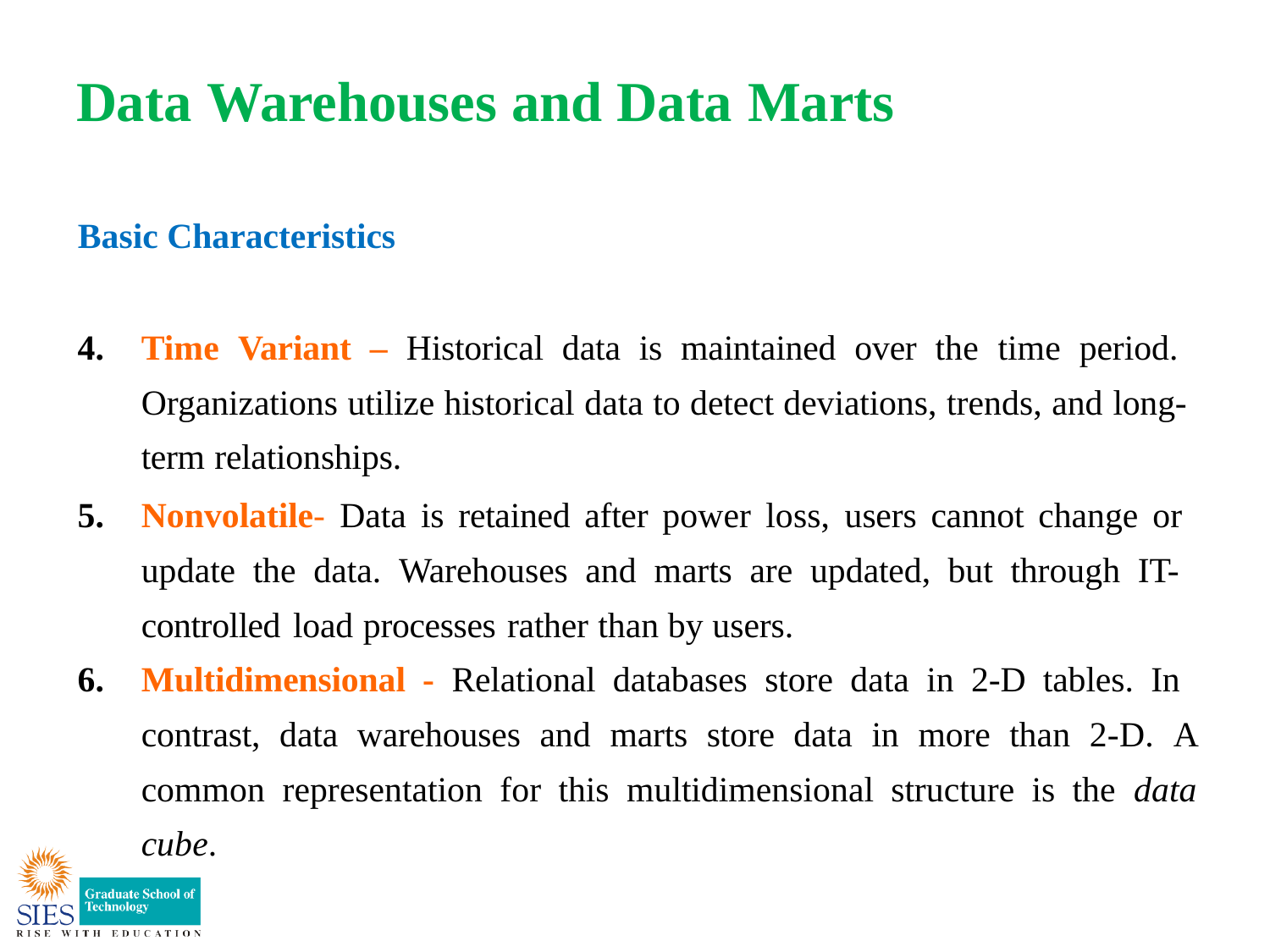

# Data Warehouses and Data Marts
Basic Characteristics

Time Variant – Historical data is maintained over the time period.  Organizations utilize historical data to detect deviations, trends, and long-  term relationships.
Nonvolatile- Data is retained after power loss, users cannot change or  update the data. Warehouses and marts are updated, but through IT-  controlled load processes rather than by users.
Multidimensional - Relational databases store data in 2-D tables. In  contrast, data warehouses and marts store data in more than 2-D. A common representation for this multidimensional structure is the data cube.